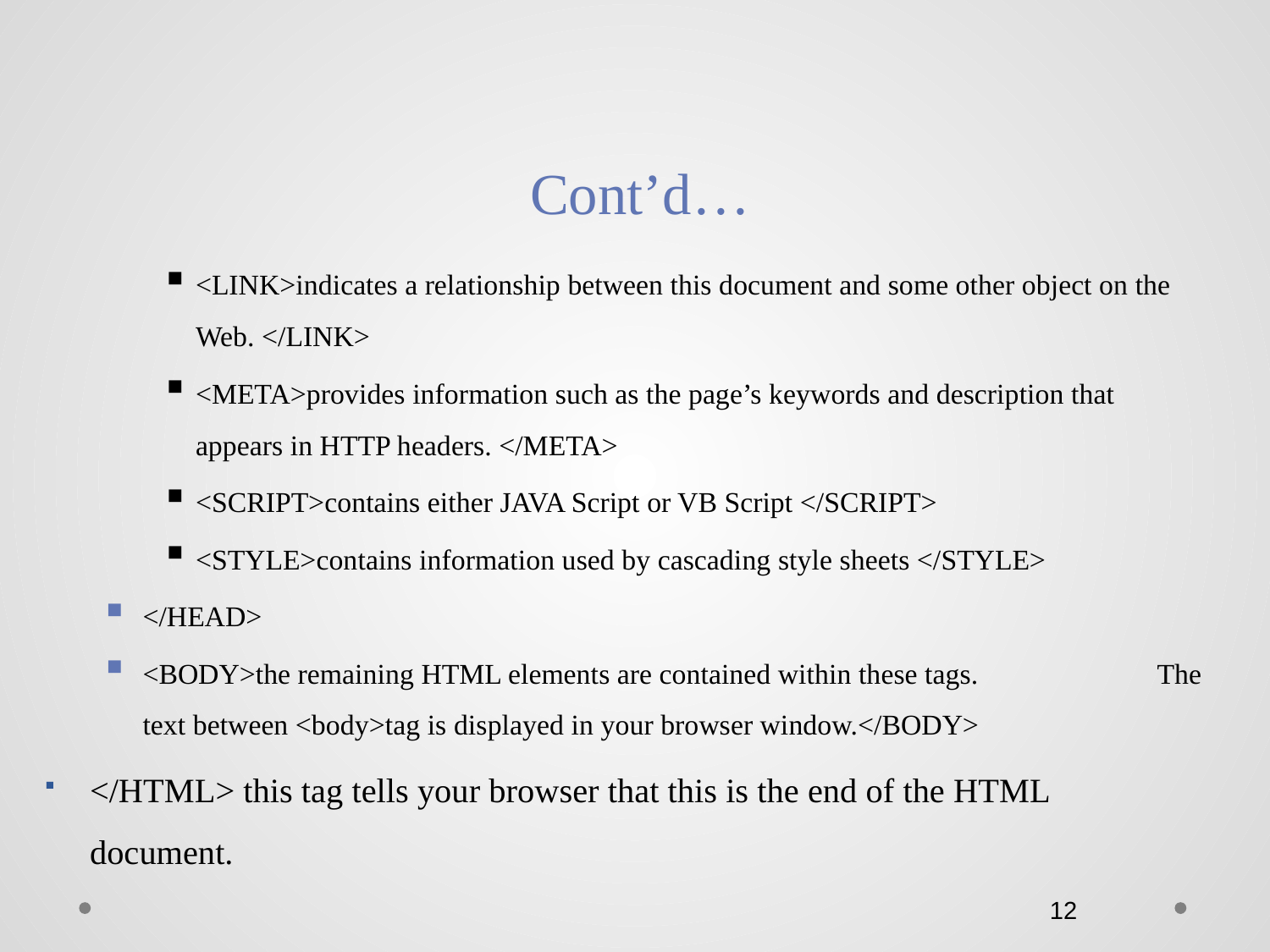

# Cont’d…
<LINK>indicates a relationship between this document and some other object on the Web. </LINK>
<META>provides information such as the page’s keywords and description that       appears in HTTP headers. </META>
<SCRIPT>contains either JAVA Script or VB Script </SCRIPT>
<STYLE>contains information used by cascading style sheets </STYLE>
</HEAD>
<BODY>the remaining HTML elements are contained within these tags.                         The text between <body>tag is displayed in your browser window.</BODY>
</HTML> this tag tells your browser that this is the end of the HTML               document.
12